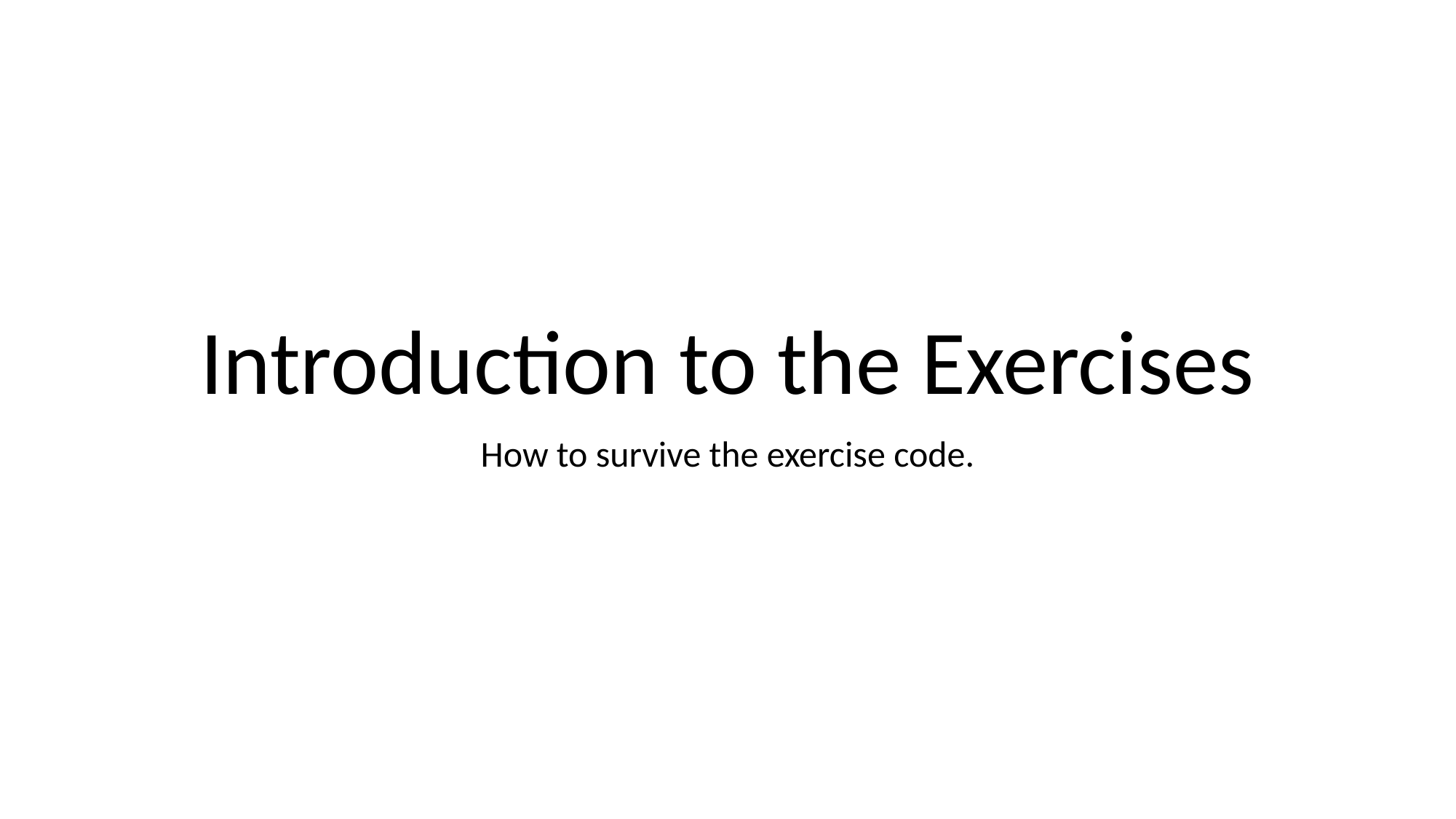

# Introduction to the Exercises
How to survive the exercise code.